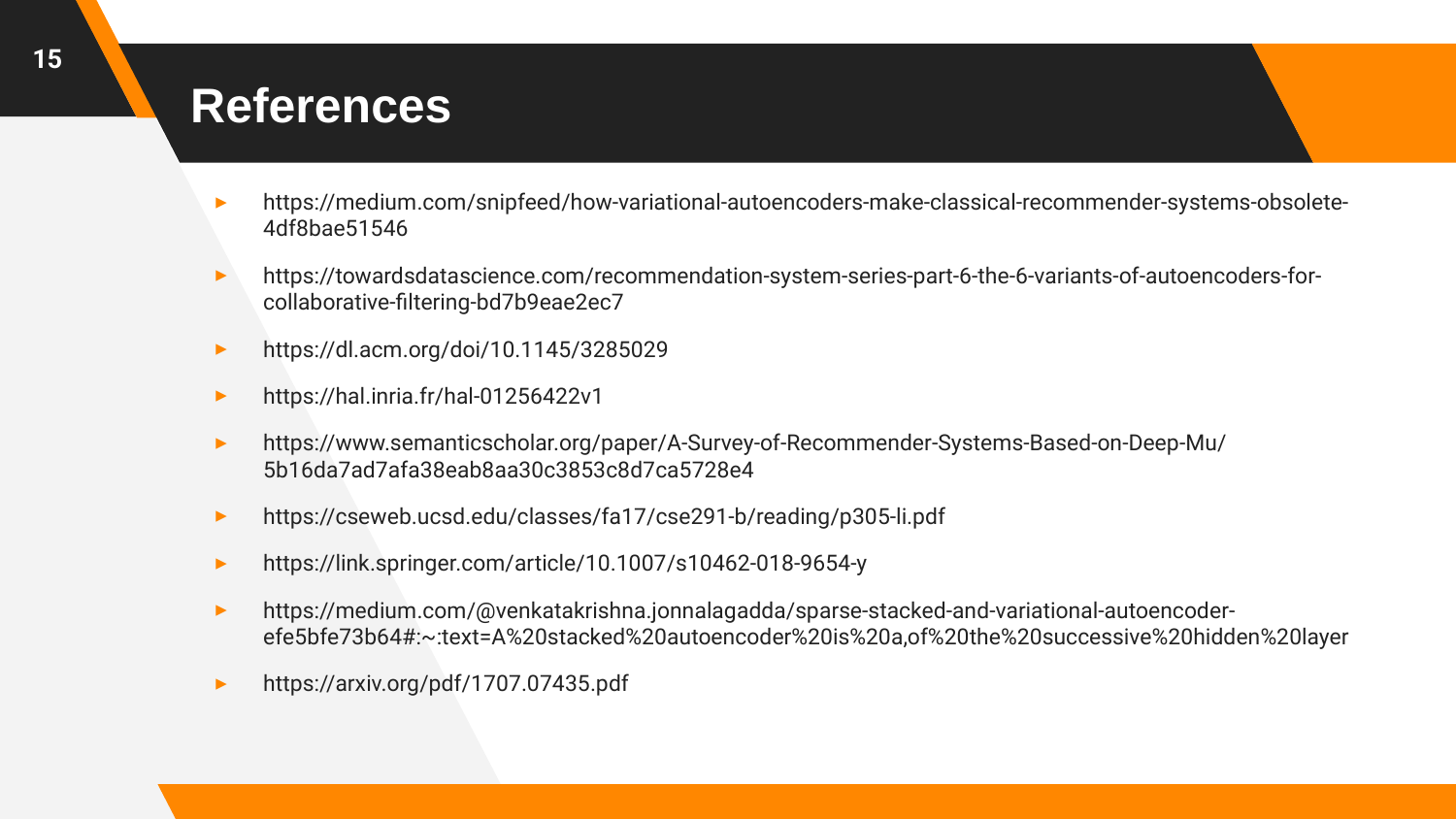

15
# References
https://medium.com/snipfeed/how-variational-autoencoders-make-classical-recommender-systems-obsolete-4df8bae51546
https://towardsdatascience.com/recommendation-system-series-part-6-the-6-variants-of-autoencoders-for-collaborative-filtering-bd7b9eae2ec7
https://dl.acm.org/doi/10.1145/3285029
https://hal.inria.fr/hal-01256422v1
https://www.semanticscholar.org/paper/A-Survey-of-Recommender-Systems-Based-on-Deep-Mu/5b16da7ad7afa38eab8aa30c3853c8d7ca5728e4
https://cseweb.ucsd.edu/classes/fa17/cse291-b/reading/p305-li.pdf
https://link.springer.com/article/10.1007/s10462-018-9654-y
https://medium.com/@venkatakrishna.jonnalagadda/sparse-stacked-and-variational-autoencoder-efe5bfe73b64#:~:text=A%20stacked%20autoencoder%20is%20a,of%20the%20successive%20hidden%20layer
https://arxiv.org/pdf/1707.07435.pdf